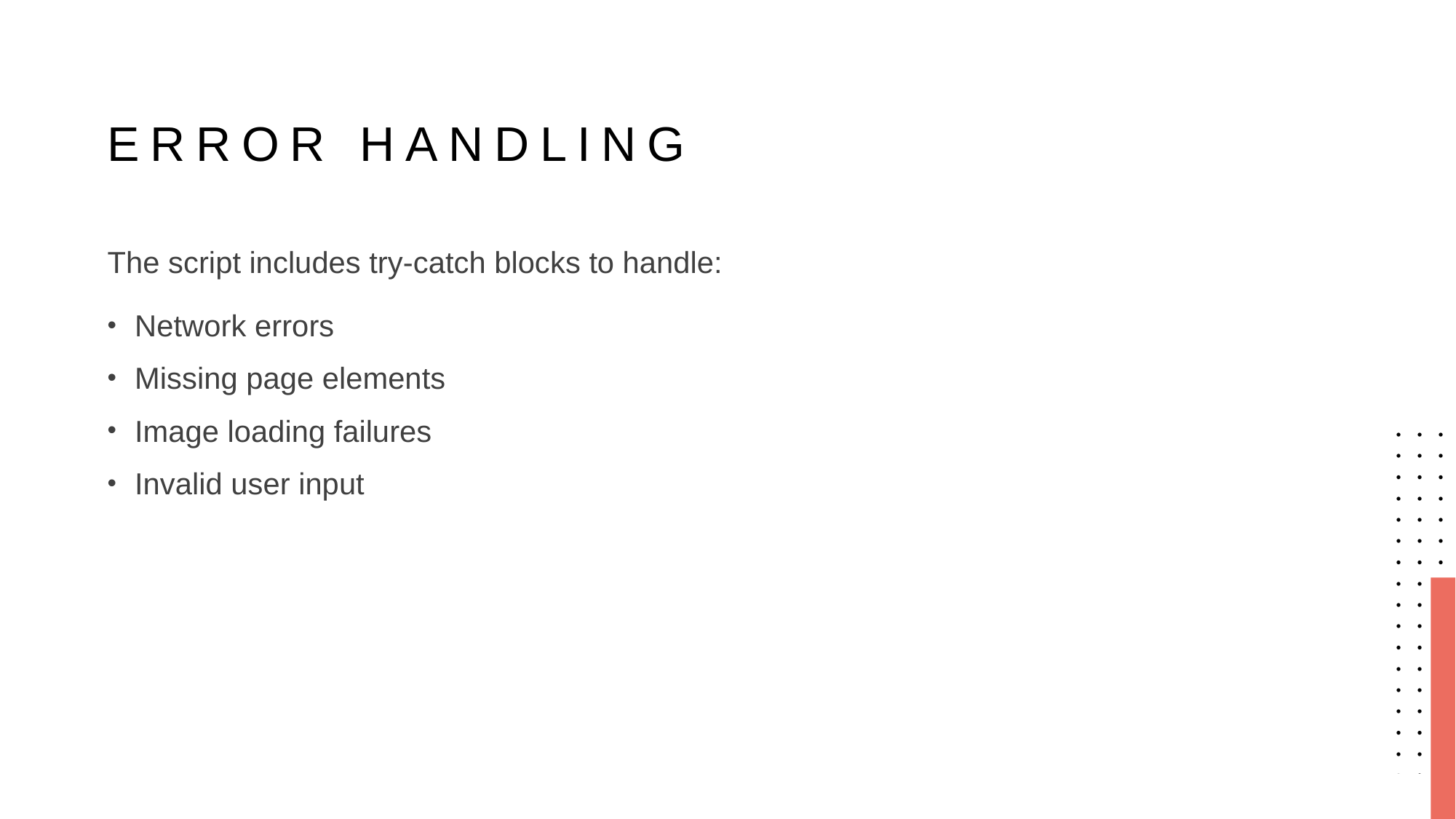

# Error handling
The script includes try-catch blocks to handle:
Network errors
Missing page elements
Image loading failures
Invalid user input